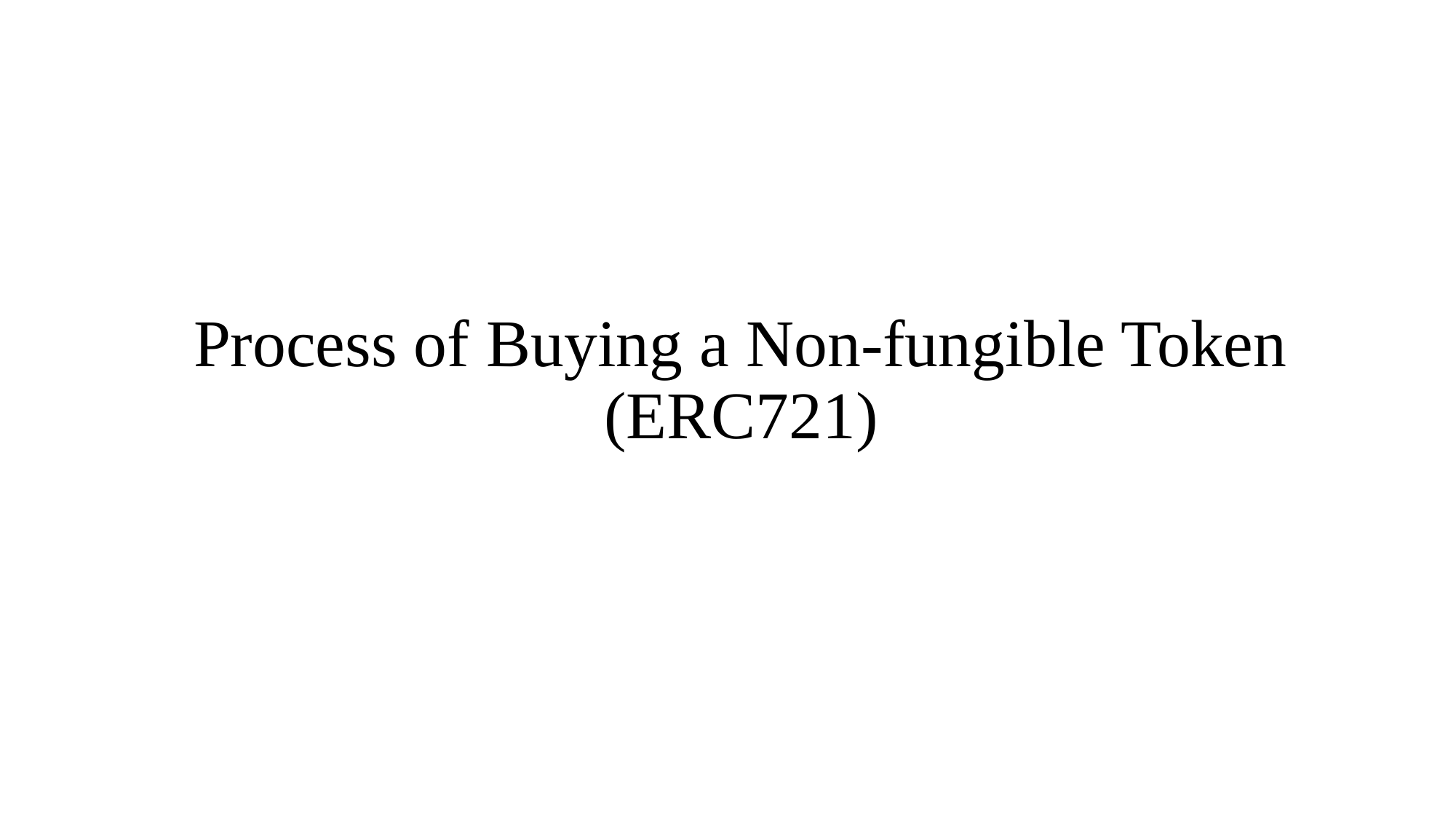

# Process of Buying a Non-fungible Token (ERC721)